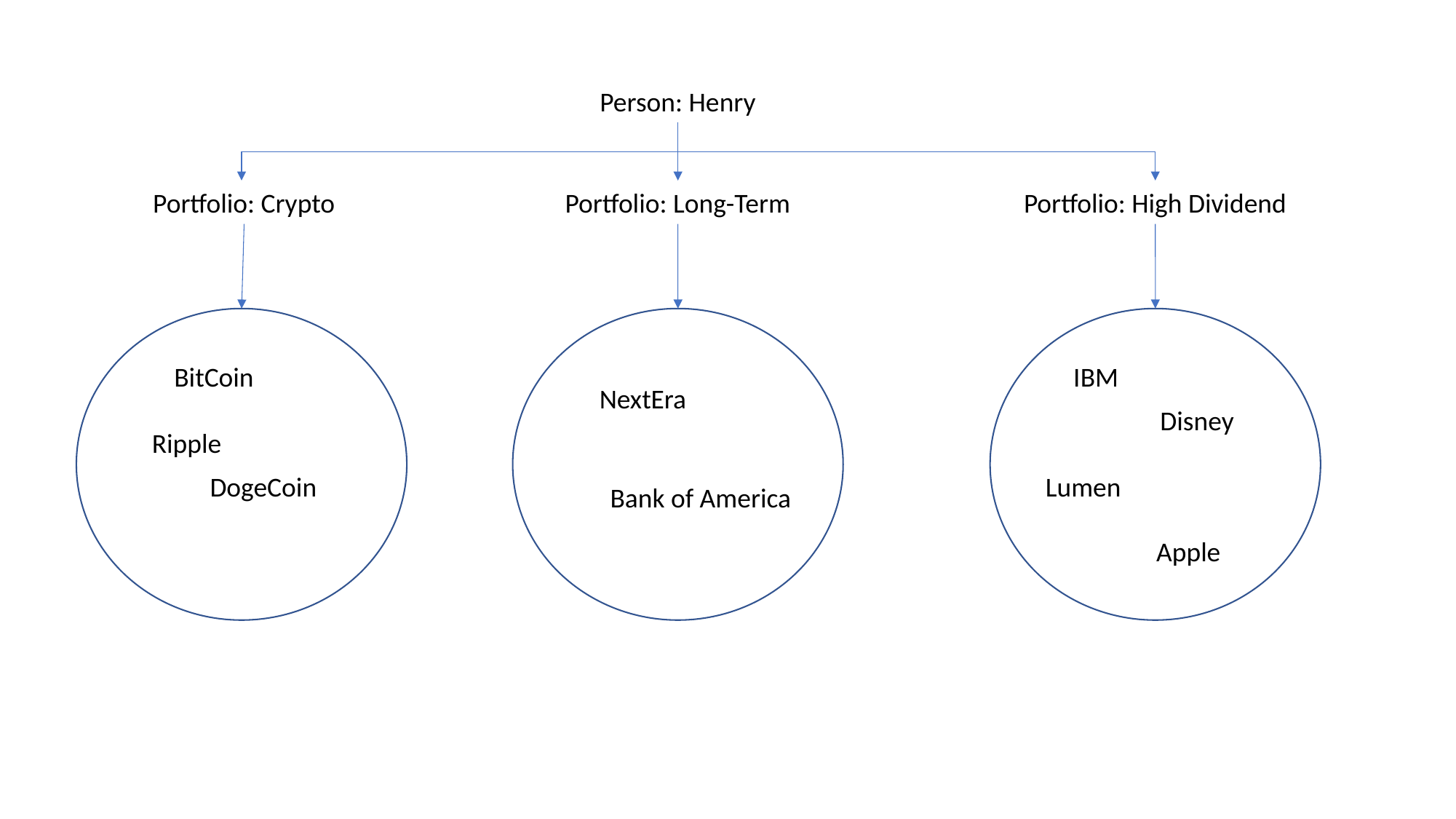

Person: Henry
Portfolio: Crypto
Portfolio: Long-Term
Portfolio: High Dividend

BitCoin
IBM
NextEra
Disney
Ripple
DogeCoin
Lumen
Bank of America
Apple